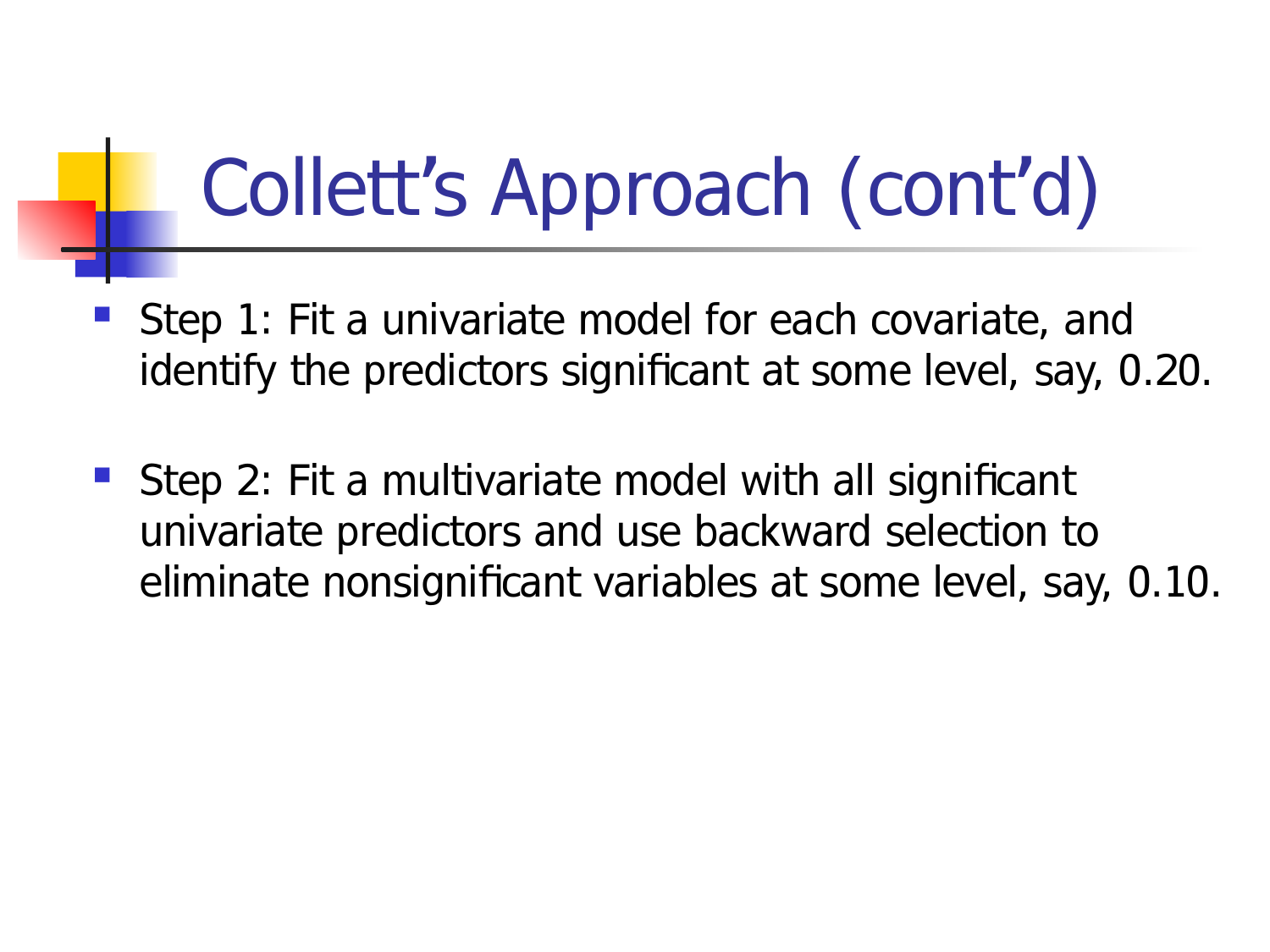

# Collett’s Approach (cont’d)
Step 1: Fit a univariate model for each covariate, and identify the predictors significant at some level, say, 0.20.
Step 2: Fit a multivariate model with all significant univariate predictors and use backward selection to eliminate nonsignificant variables at some level, say, 0.10.